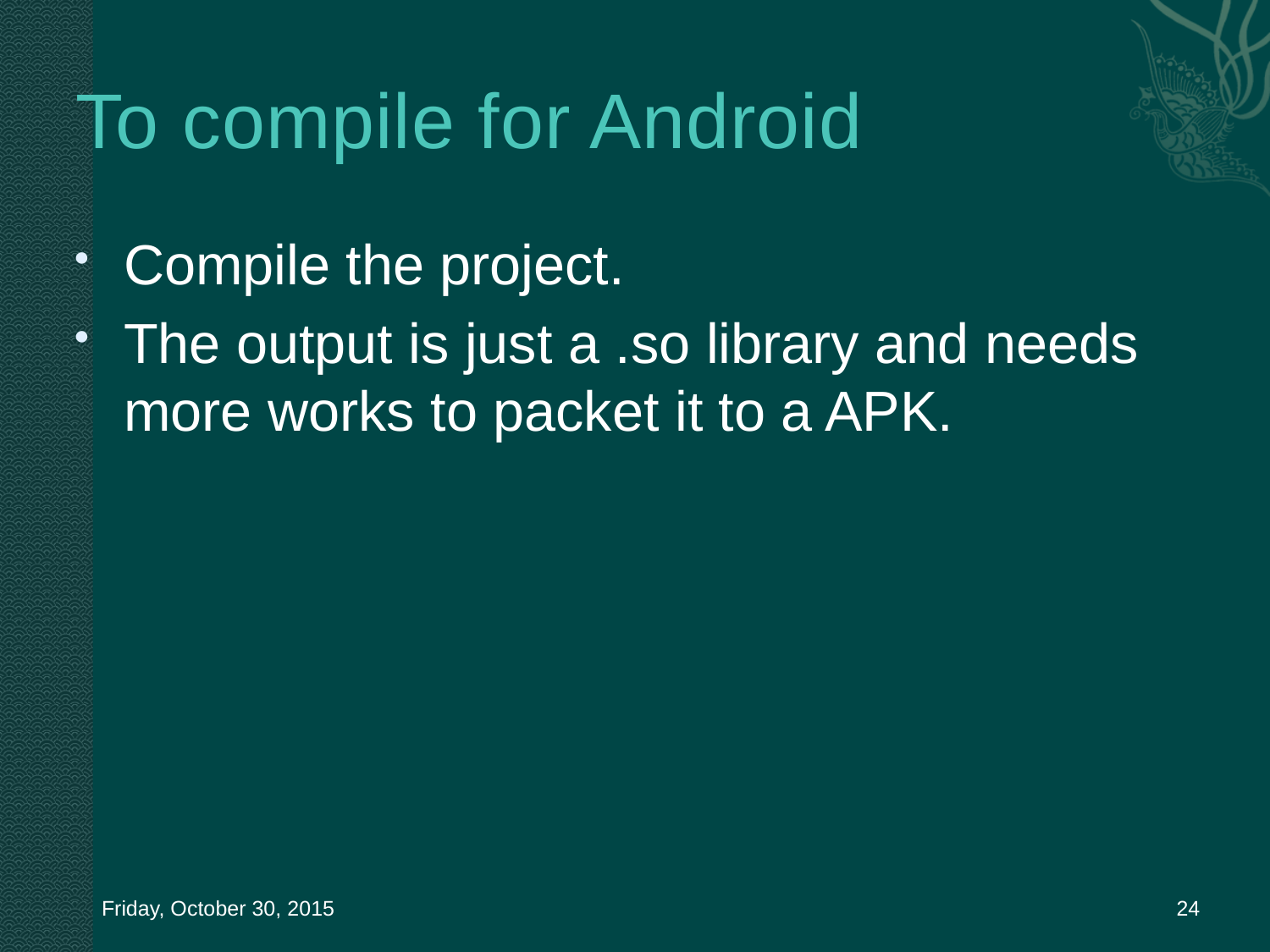

# To compile for Android
Compile the project.
The output is just a .so library and needs more works to packet it to a APK.
Friday, October 30, 2015

24